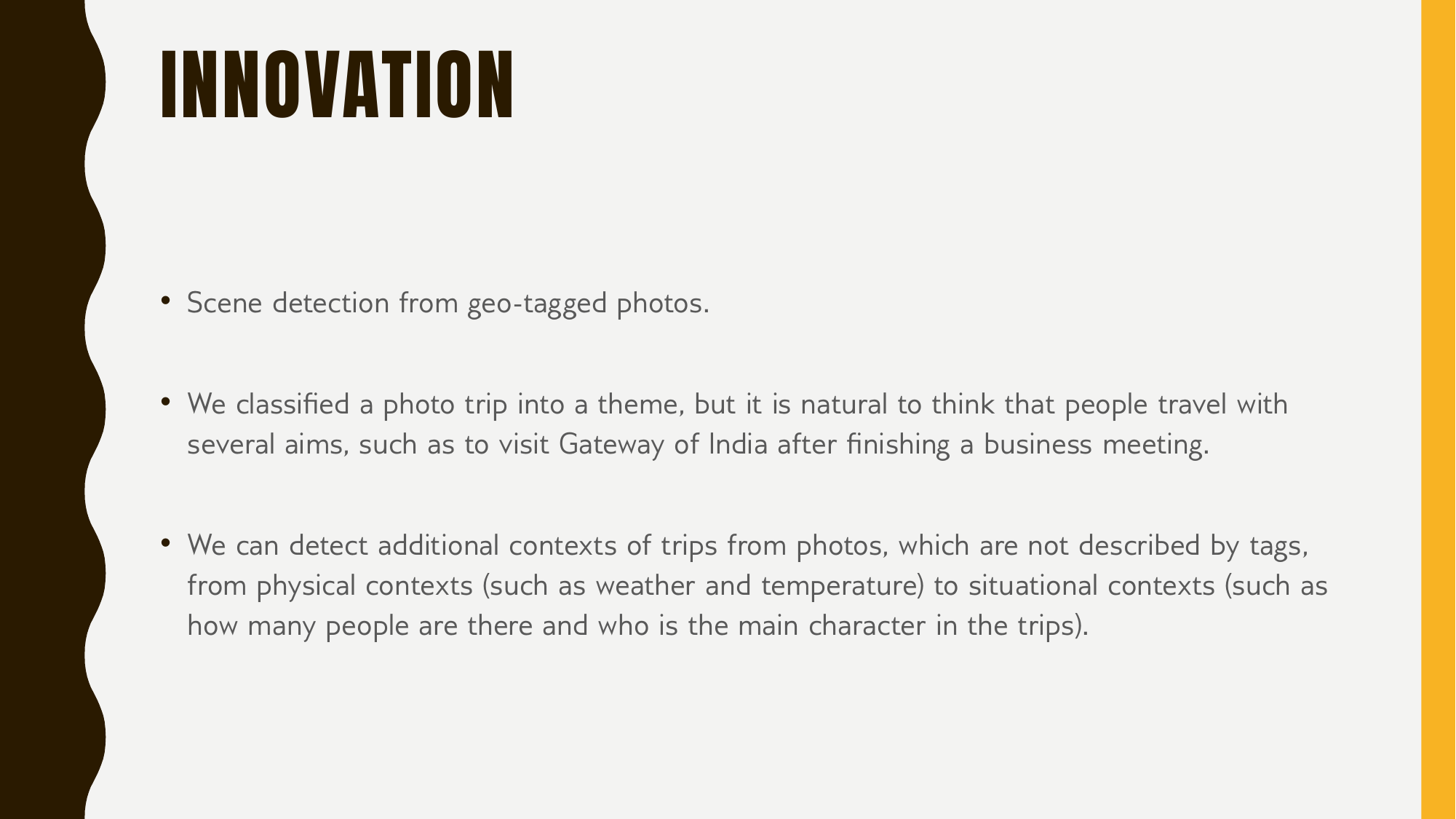

# Innovation
Scene detection from geo-tagged photos.

We classified a photo trip into a theme, but it is natural to think that people travel with several aims, such as to visit Gateway of India after finishing a business meeting.

We can detect additional contexts of trips from photos, which are not described by tags, from physical contexts (such as weather and temperature) to situational contexts (such as how many people are there and who is the main character in the trips).